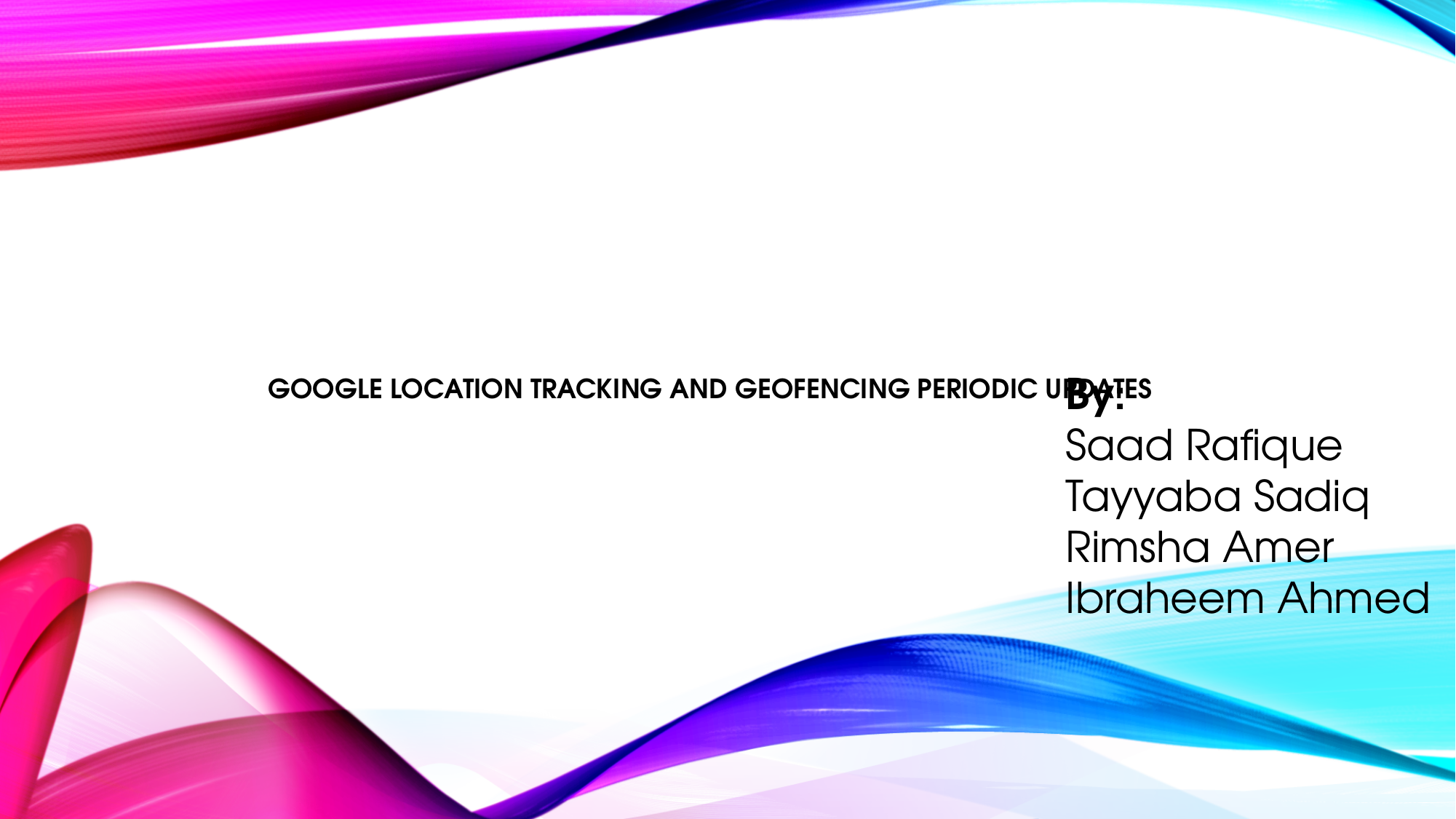

# Google Location Tracking and geofencing Periodic Updates
By:
Saad Rafique
Tayyaba Sadiq
Rimsha Amer
Ibraheem Ahmed